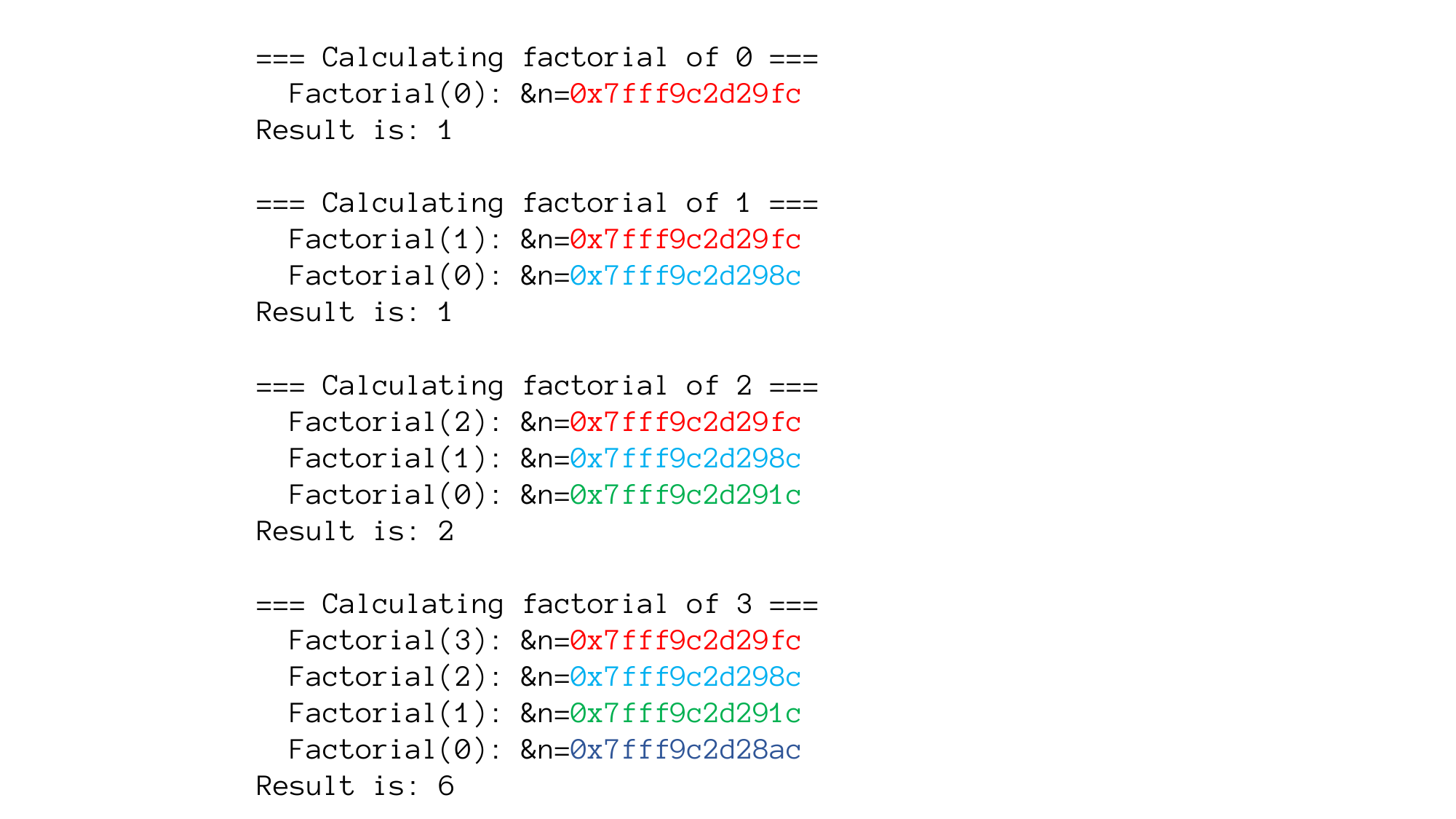

=== Calculating factorial of 0 ===
  Factorial(0): &n=0x7fff9c2d29fc
Result is: 1

=== Calculating factorial of 1 ===
  Factorial(1): &n=0x7fff9c2d29fc
  Factorial(0): &n=0x7fff9c2d298c
Result is: 1

=== Calculating factorial of 2 ===
  Factorial(2): &n=0x7fff9c2d29fc
  Factorial(1): &n=0x7fff9c2d298c
  Factorial(0): &n=0x7fff9c2d291c
Result is: 2

=== Calculating factorial of 3 ===
  Factorial(3): &n=0x7fff9c2d29fc
  Factorial(2): &n=0x7fff9c2d298c
  Factorial(1): &n=0x7fff9c2d291c
  Factorial(0): &n=0x7fff9c2d28ac
Result is: 6